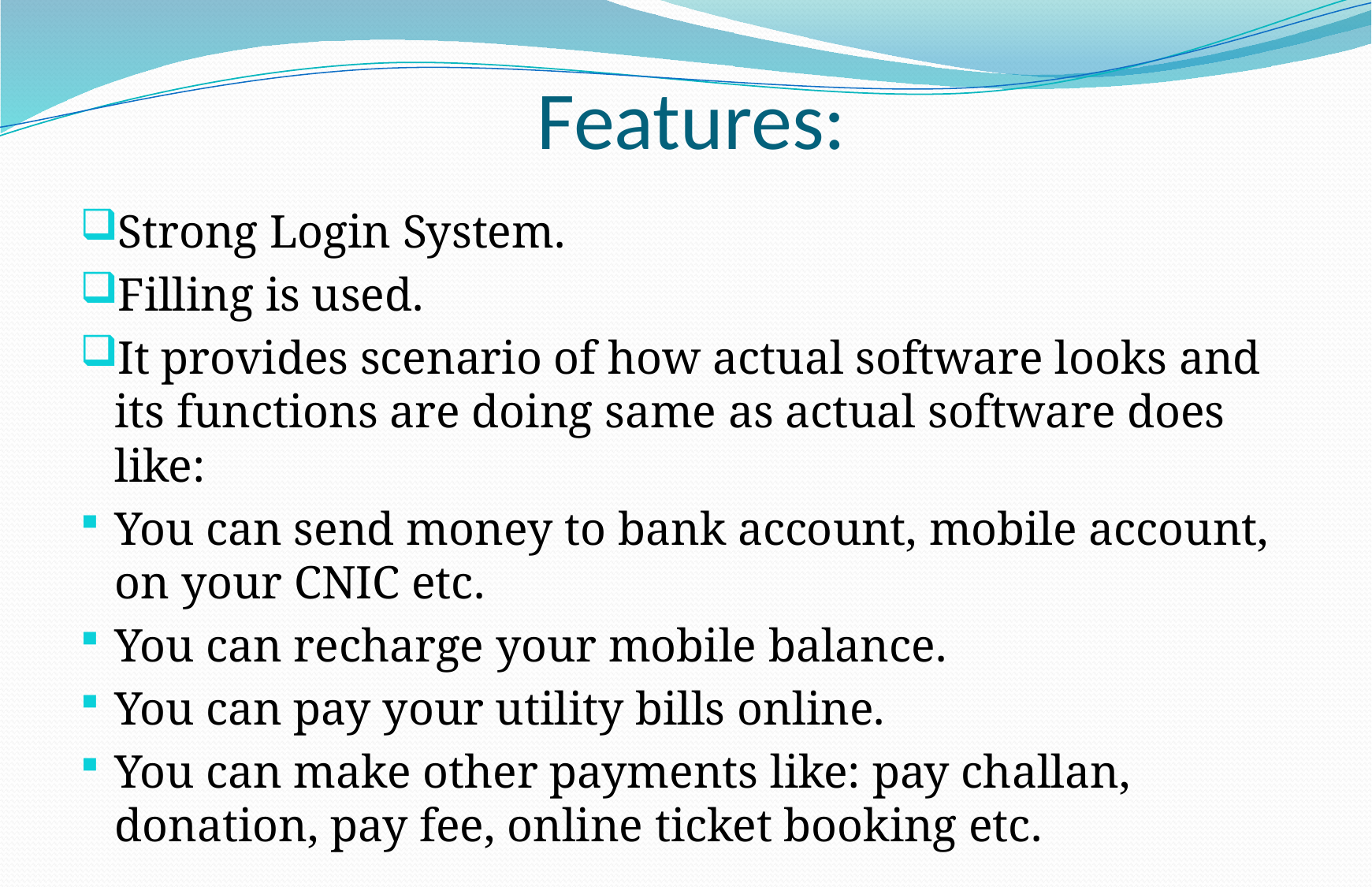

# Features:
Strong Login System.
Filling is used.
It provides scenario of how actual software looks and its functions are doing same as actual software does like:
You can send money to bank account, mobile account, on your CNIC etc.
You can recharge your mobile balance.
You can pay your utility bills online.
You can make other payments like: pay challan, donation, pay fee, online ticket booking etc.